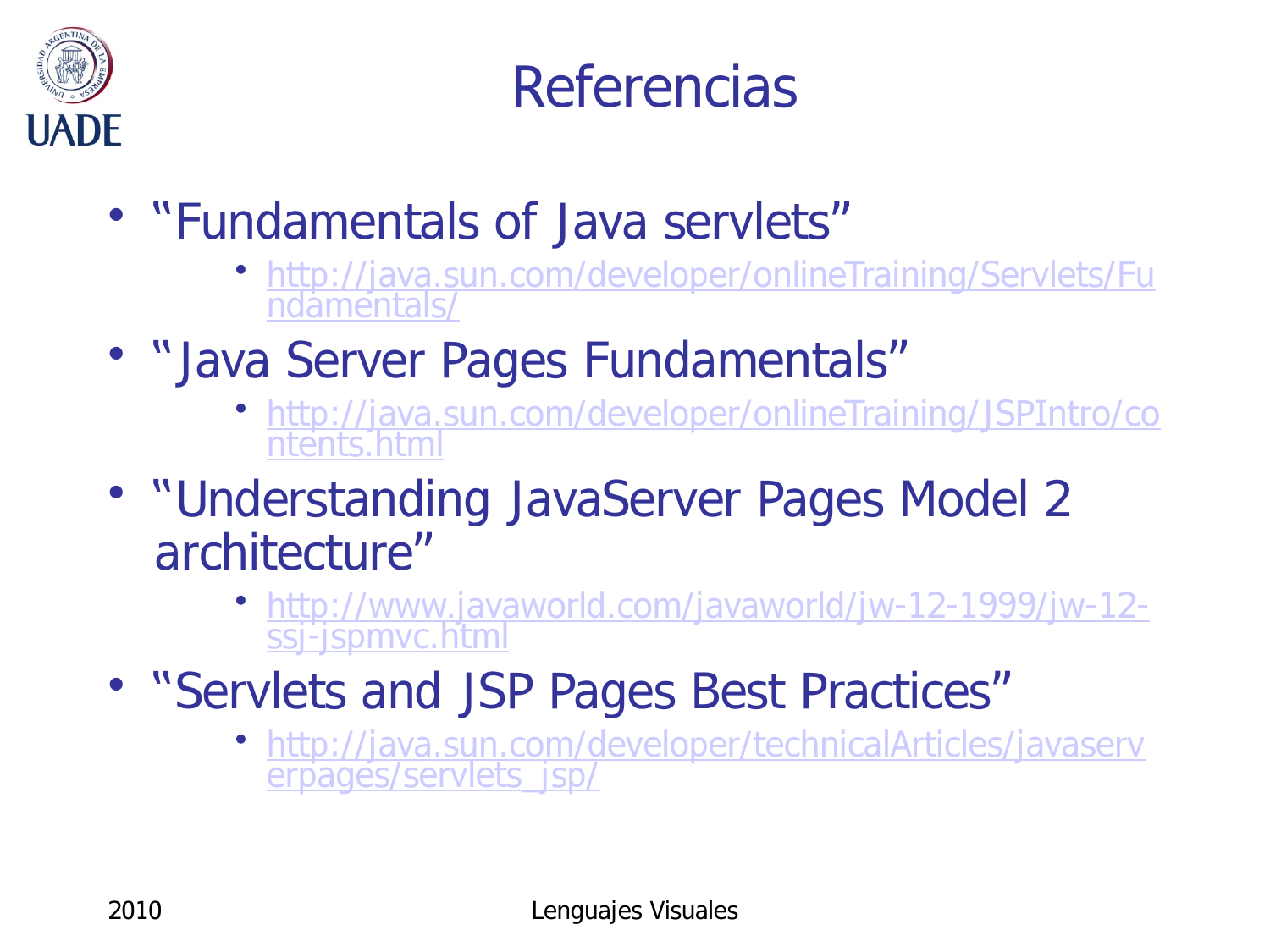

# Referencias
“Fundamentals of Java servlets”
http://java.sun.com/developer/onlineTraining/Servlets/Fundamentals/
“Java Server Pages Fundamentals”
http://java.sun.com/developer/onlineTraining/JSPIntro/contents.html
“Understanding JavaServer Pages Model 2 architecture”
http://www.javaworld.com/javaworld/jw-12-1999/jw-12-ssj-jspmvc.html
“Servlets and JSP Pages Best Practices”
http://java.sun.com/developer/technicalArticles/javaserverpages/servlets_jsp/

2010
Lenguajes Visuales